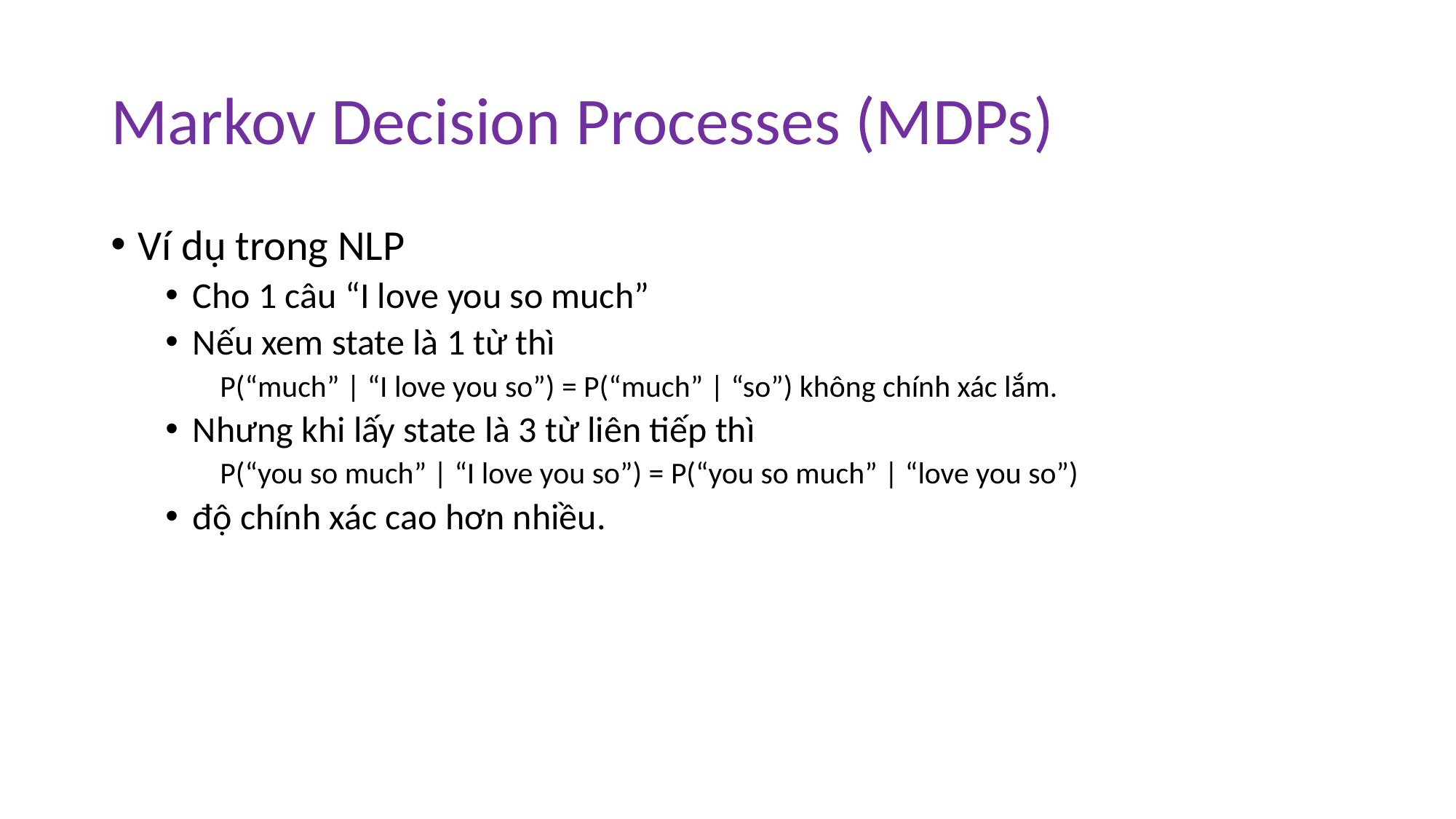

# Markov Decision Processes (MDPs)
Ví dụ trong NLP
Cho 1 câu “I love you so much”
Nếu xem state là 1 từ thì
P(“much” | “I love you so”) = P(“much” | “so”) không chính xác lắm.
Nhưng khi lấy state là 3 từ liên tiếp thì
P(“you so much” | “I love you so”) = P(“you so much” | “love you so”)
độ chính xác cao hơn nhiều.